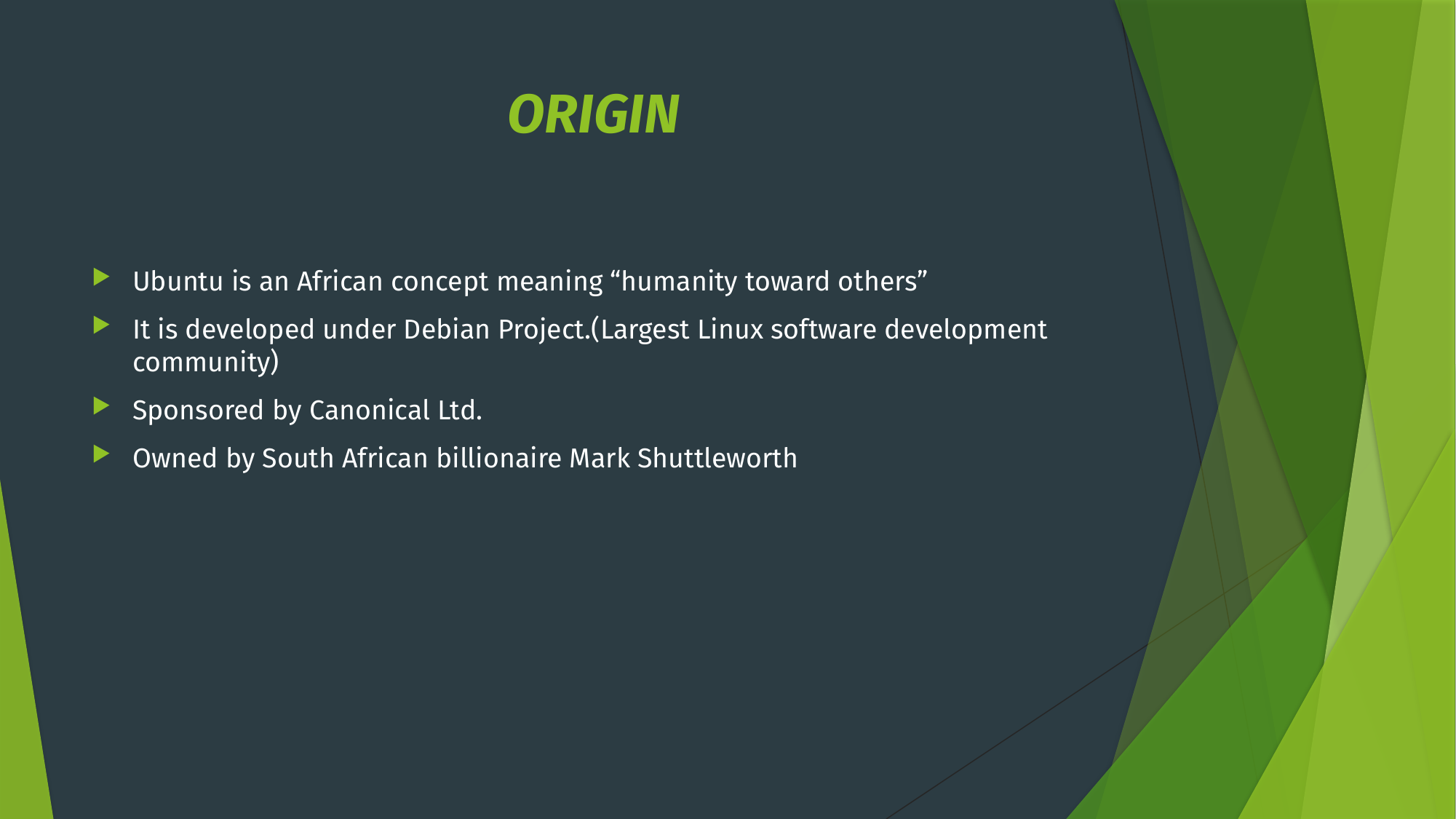

# ORIGIN
Ubuntu is an African concept meaning “humanity toward others”
It is developed under Debian Project.(Largest Linux software development community)
Sponsored by Canonical Ltd.
Owned by South African billionaire Mark Shuttleworth